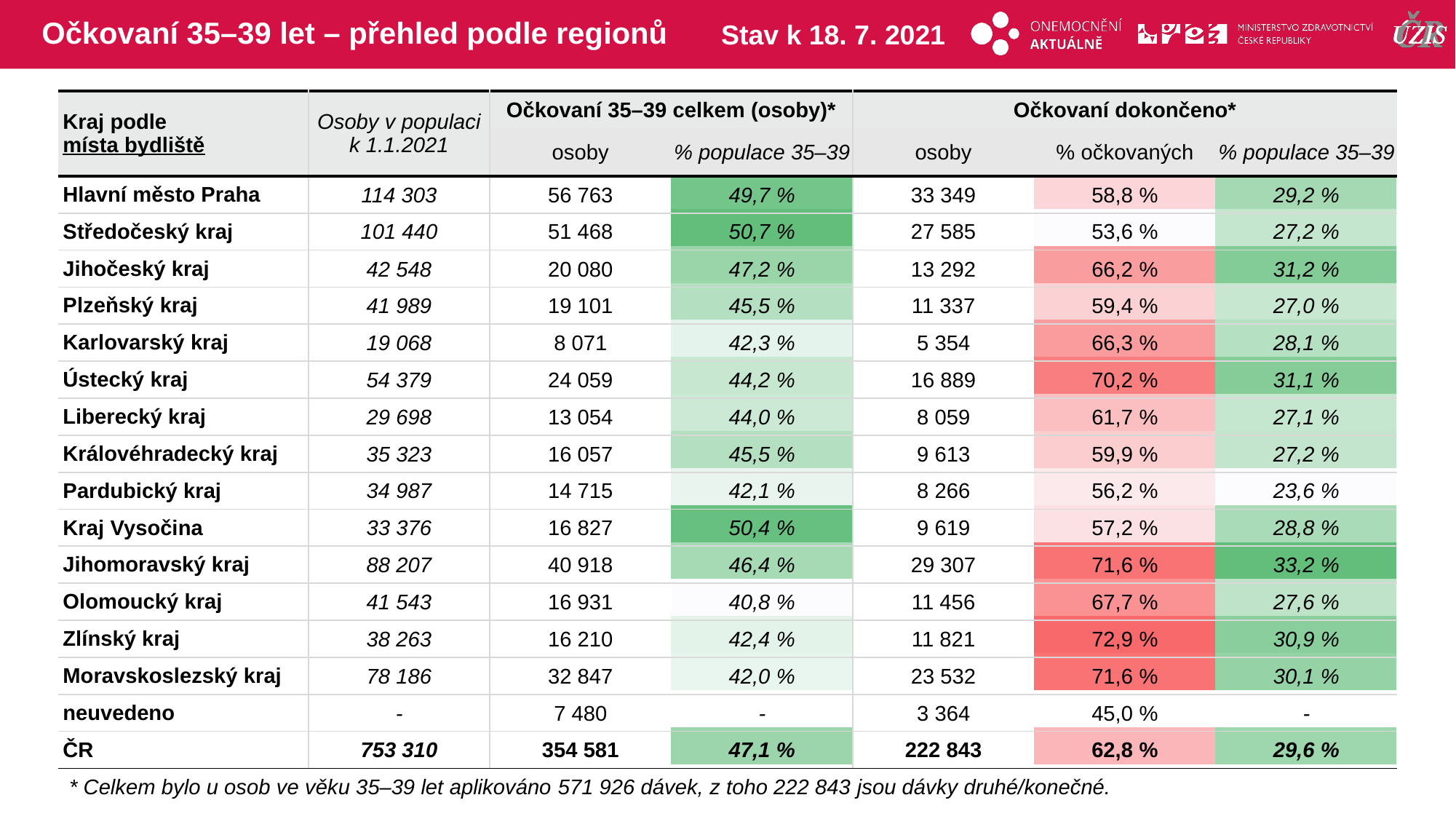

# Očkovaní 35–39 let – přehled podle regionů
Stav k 18. 7. 2021
| Kraj podle místa bydliště | Osoby v populaci k 1.1.2021 | Očkovaní 35–39 celkem (osoby)\* |  | Očkovaní dokončeno\* |  |  |
| --- | --- | --- | --- | --- | --- | --- |
|  |  | osoby | % populace 35–39 | osoby | % očkovaných | % populace 35–39 |
| Hlavní město Praha | 114 303 | 56 763 | 49,7 % | 33 349 | 58,8 % | 29,2 % |
| Středočeský kraj | 101 440 | 51 468 | 50,7 % | 27 585 | 53,6 % | 27,2 % |
| Jihočeský kraj | 42 548 | 20 080 | 47,2 % | 13 292 | 66,2 % | 31,2 % |
| Plzeňský kraj | 41 989 | 19 101 | 45,5 % | 11 337 | 59,4 % | 27,0 % |
| Karlovarský kraj | 19 068 | 8 071 | 42,3 % | 5 354 | 66,3 % | 28,1 % |
| Ústecký kraj | 54 379 | 24 059 | 44,2 % | 16 889 | 70,2 % | 31,1 % |
| Liberecký kraj | 29 698 | 13 054 | 44,0 % | 8 059 | 61,7 % | 27,1 % |
| Královéhradecký kraj | 35 323 | 16 057 | 45,5 % | 9 613 | 59,9 % | 27,2 % |
| Pardubický kraj | 34 987 | 14 715 | 42,1 % | 8 266 | 56,2 % | 23,6 % |
| Kraj Vysočina | 33 376 | 16 827 | 50,4 % | 9 619 | 57,2 % | 28,8 % |
| Jihomoravský kraj | 88 207 | 40 918 | 46,4 % | 29 307 | 71,6 % | 33,2 % |
| Olomoucký kraj | 41 543 | 16 931 | 40,8 % | 11 456 | 67,7 % | 27,6 % |
| Zlínský kraj | 38 263 | 16 210 | 42,4 % | 11 821 | 72,9 % | 30,9 % |
| Moravskoslezský kraj | 78 186 | 32 847 | 42,0 % | 23 532 | 71,6 % | 30,1 % |
| neuvedeno | - | 7 480 | - | 3 364 | 45,0 % | - |
| ČR | 753 310 | 354 581 | 47,1 % | 222 843 | 62,8 % | 29,6 % |
|  |  |  |  |  |  |
| --- | --- | --- | --- | --- | --- |
|  |  |  |  |  |  |
|  |  |  |  |  |  |
|  |  |  |  |  |  |
|  |  |  |  |  |  |
|  |  |  |  |  |  |
|  |  |  |  |  |  |
|  |  |  |  |  |  |
|  |  |  |  |  |  |
|  |  |  |  |  |  |
|  |  |  |  |  |  |
|  |  |  |  |  |  |
|  |  |  |  |  |  |
|  |  |  |  |  |  |
|  |  |  |  |  |  |
|  |  |  |  |  |  |
* Celkem bylo u osob ve věku 35–39 let aplikováno 571 926 dávek, z toho 222 843 jsou dávky druhé/konečné.